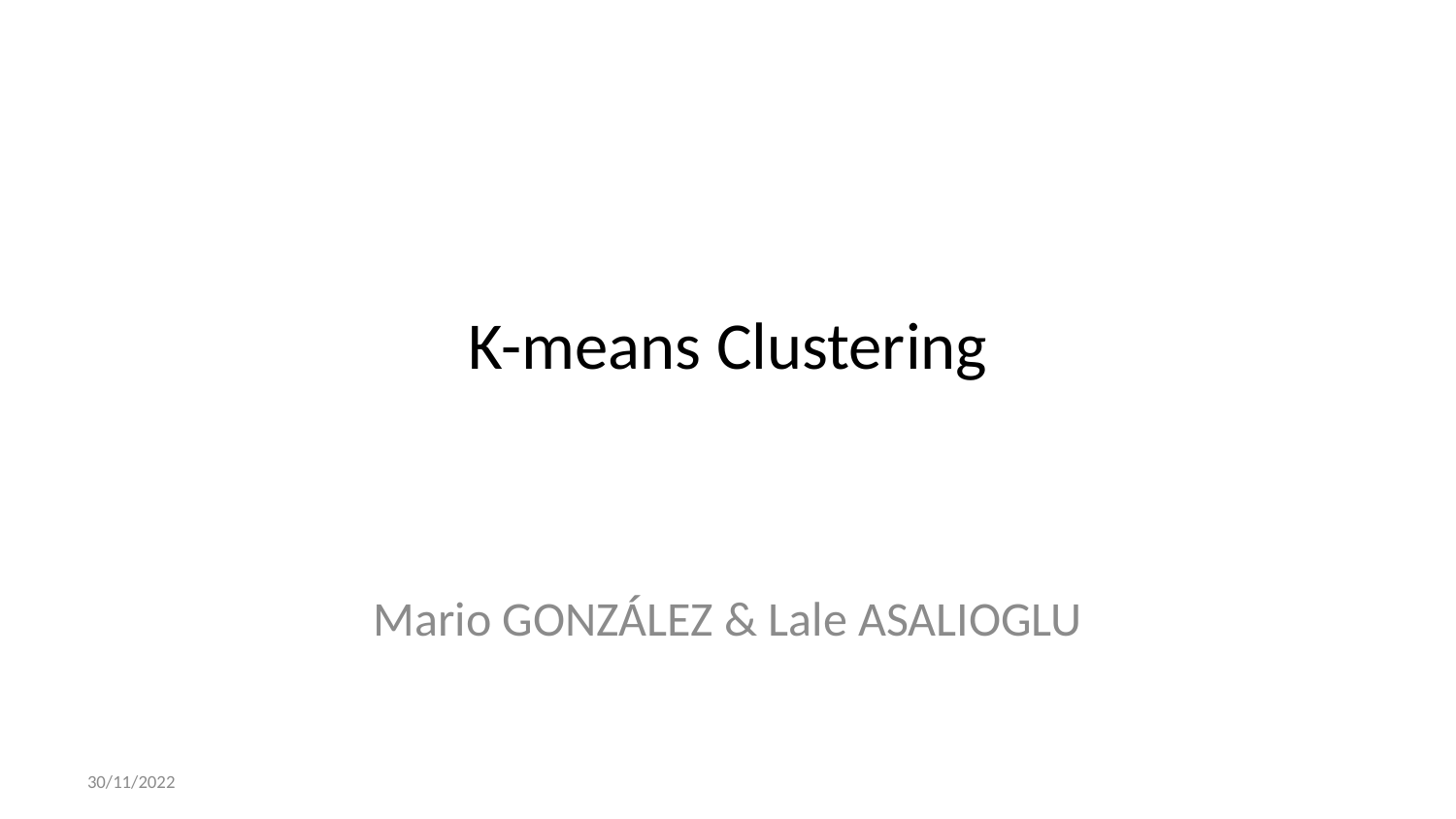

# K-means Clustering
Mario GONZÁLEZ & Lale ASALIOGLU
30/11/2022